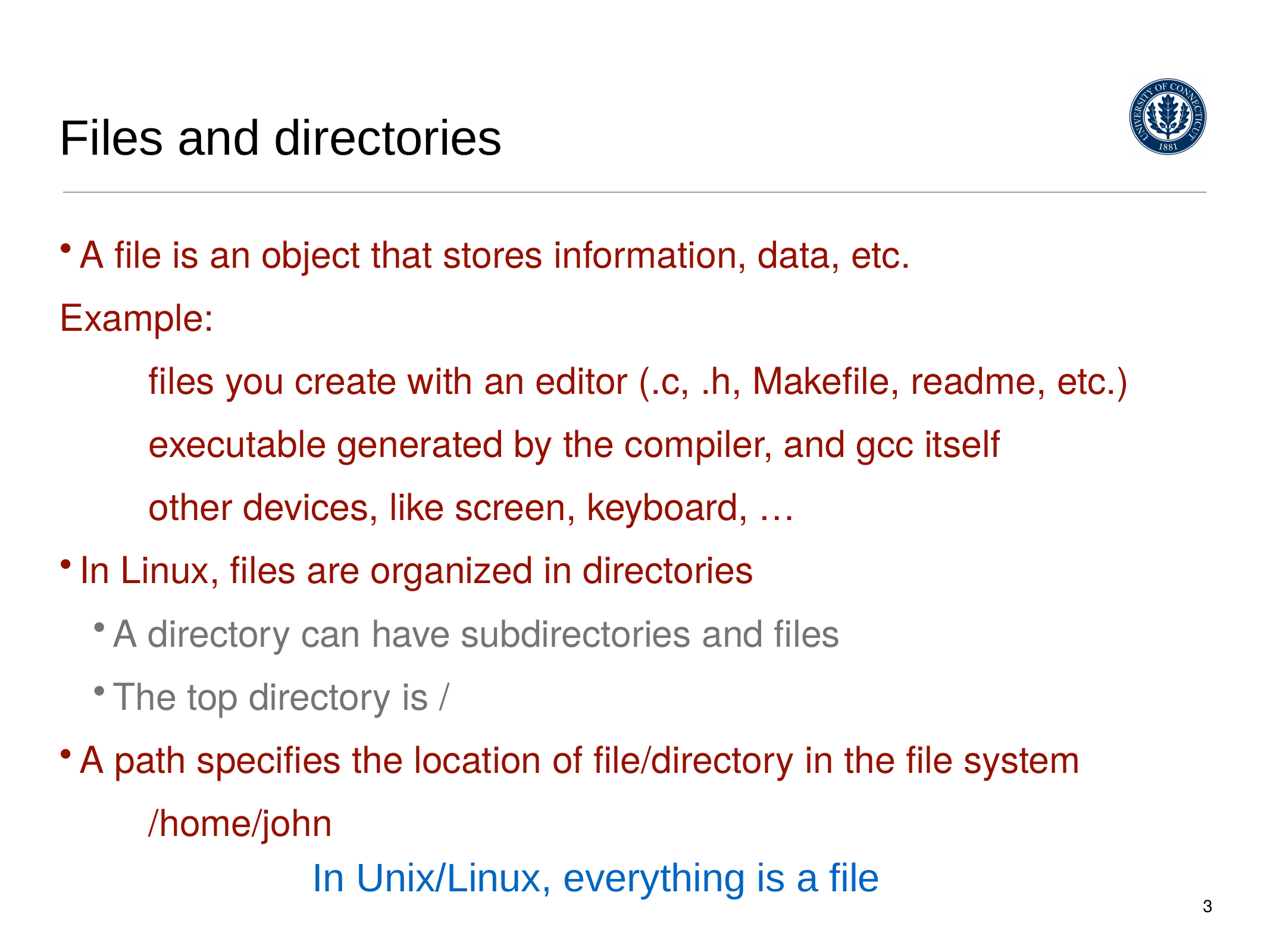

# Files and directories
A file is an object that stores information, data, etc.
Example:
	files you create with an editor (.c, .h, Makefile, readme, etc.)
	executable generated by the compiler, and gcc itself
	other devices, like screen, keyboard, …
In Linux, files are organized in directories
A directory can have subdirectories and files
The top directory is /
A path specifies the location of file/directory in the file system
	/home/john

In Unix/Linux, everything is a file
3